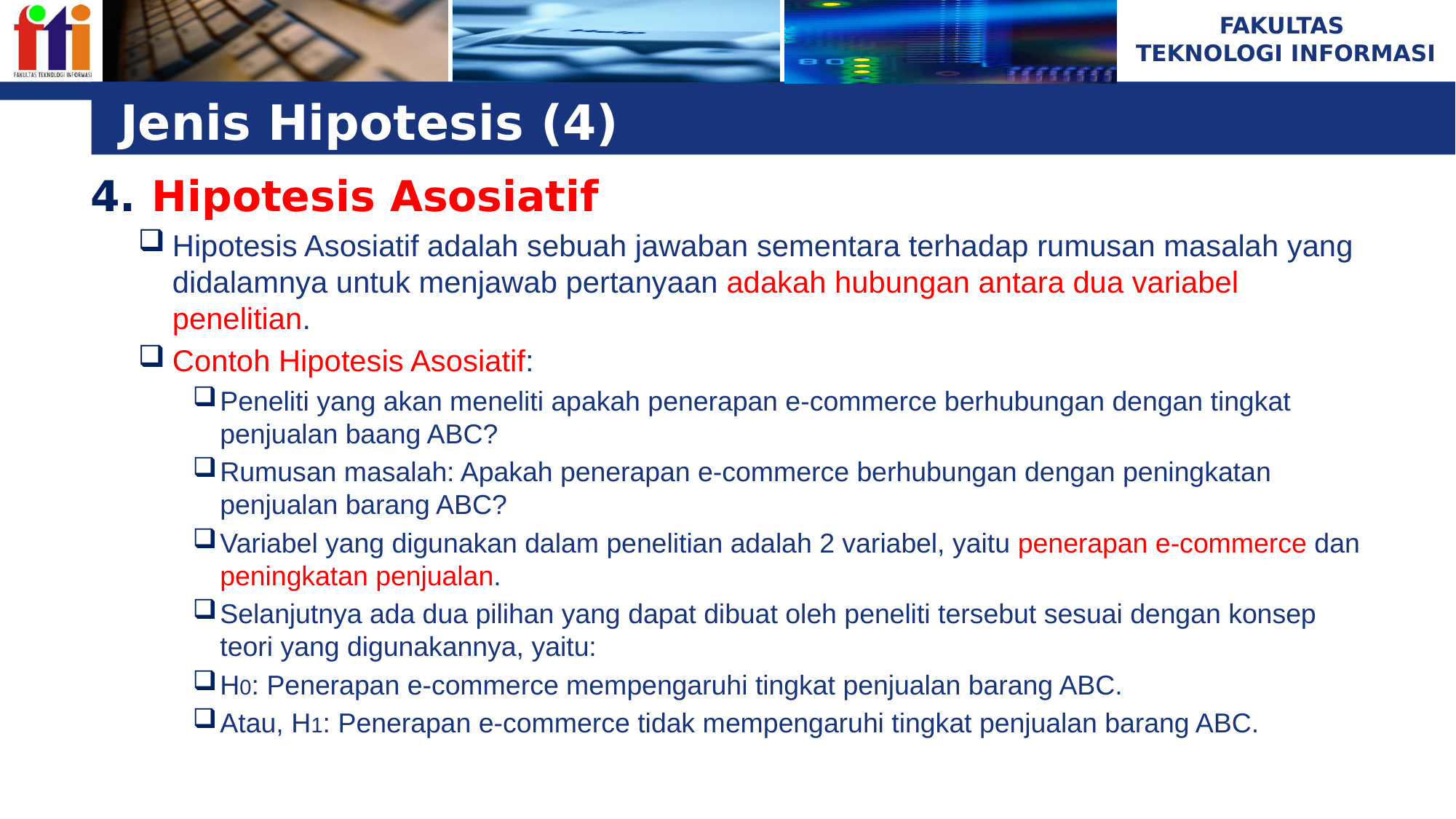

# Jenis Hipotesis (4)
Hipotesis Asosiatif
Hipotesis Asosiatif adalah sebuah jawaban sementara terhadap rumusan masalah yang didalamnya untuk menjawab pertanyaan adakah hubungan antara dua variabel penelitian.
Contoh Hipotesis Asosiatif:
Peneliti yang akan meneliti apakah penerapan e-commerce berhubungan dengan tingkat penjualan baang ABC?
Rumusan masalah: Apakah penerapan e-commerce berhubungan dengan peningkatan penjualan barang ABC?
Variabel yang digunakan dalam penelitian adalah 2 variabel, yaitu penerapan e-commerce dan peningkatan penjualan.
Selanjutnya ada dua pilihan yang dapat dibuat oleh peneliti tersebut sesuai dengan konsep teori yang digunakannya, yaitu:
H0: Penerapan e-commerce mempengaruhi tingkat penjualan barang ABC.
Atau, H1: Penerapan e-commerce tidak mempengaruhi tingkat penjualan barang ABC.